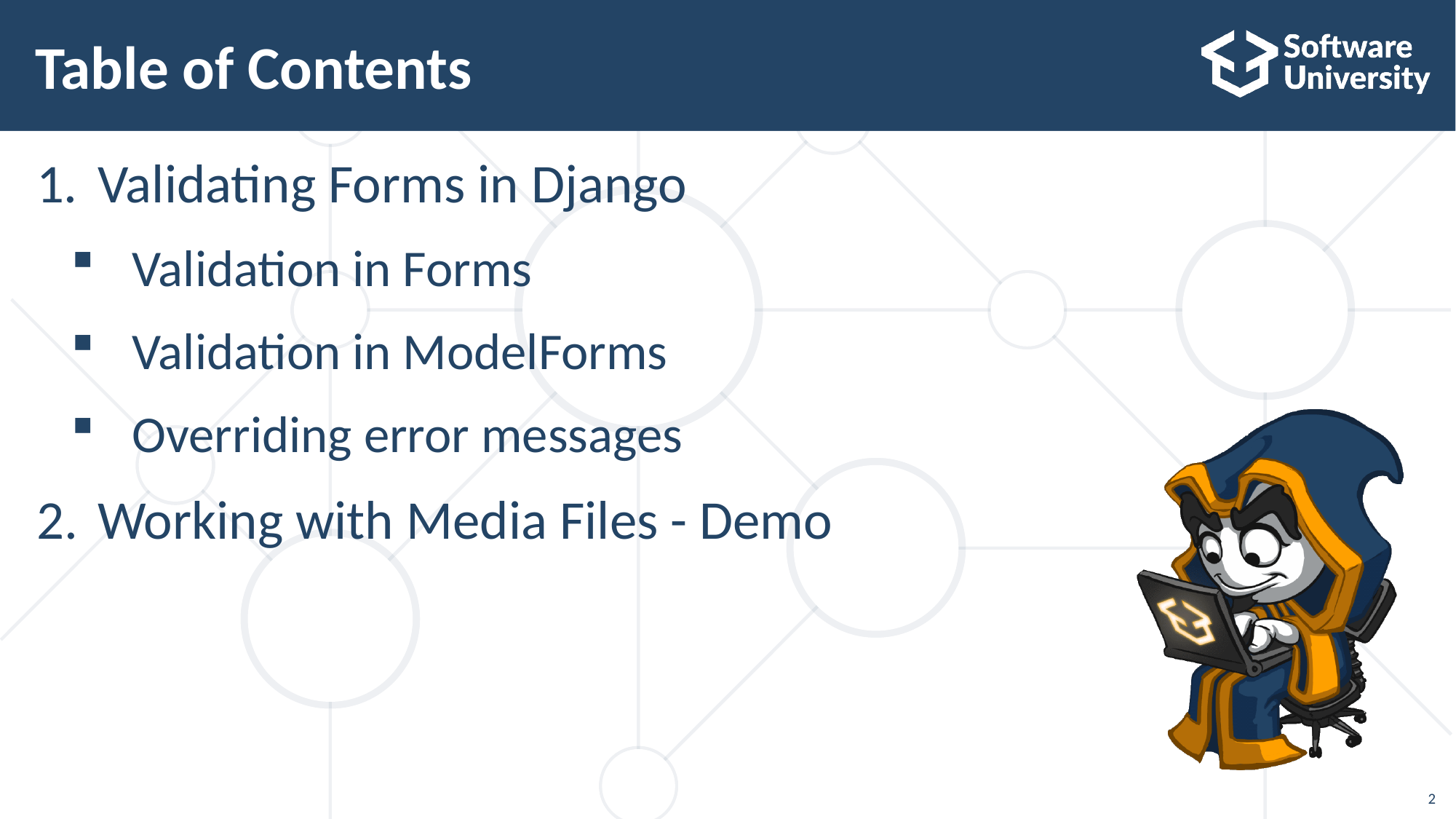

# Table of Contents
Validating Forms in Django
Validation in Forms
Validation in ModelForms
Overriding error messages
Working with Media Files - Demo
2